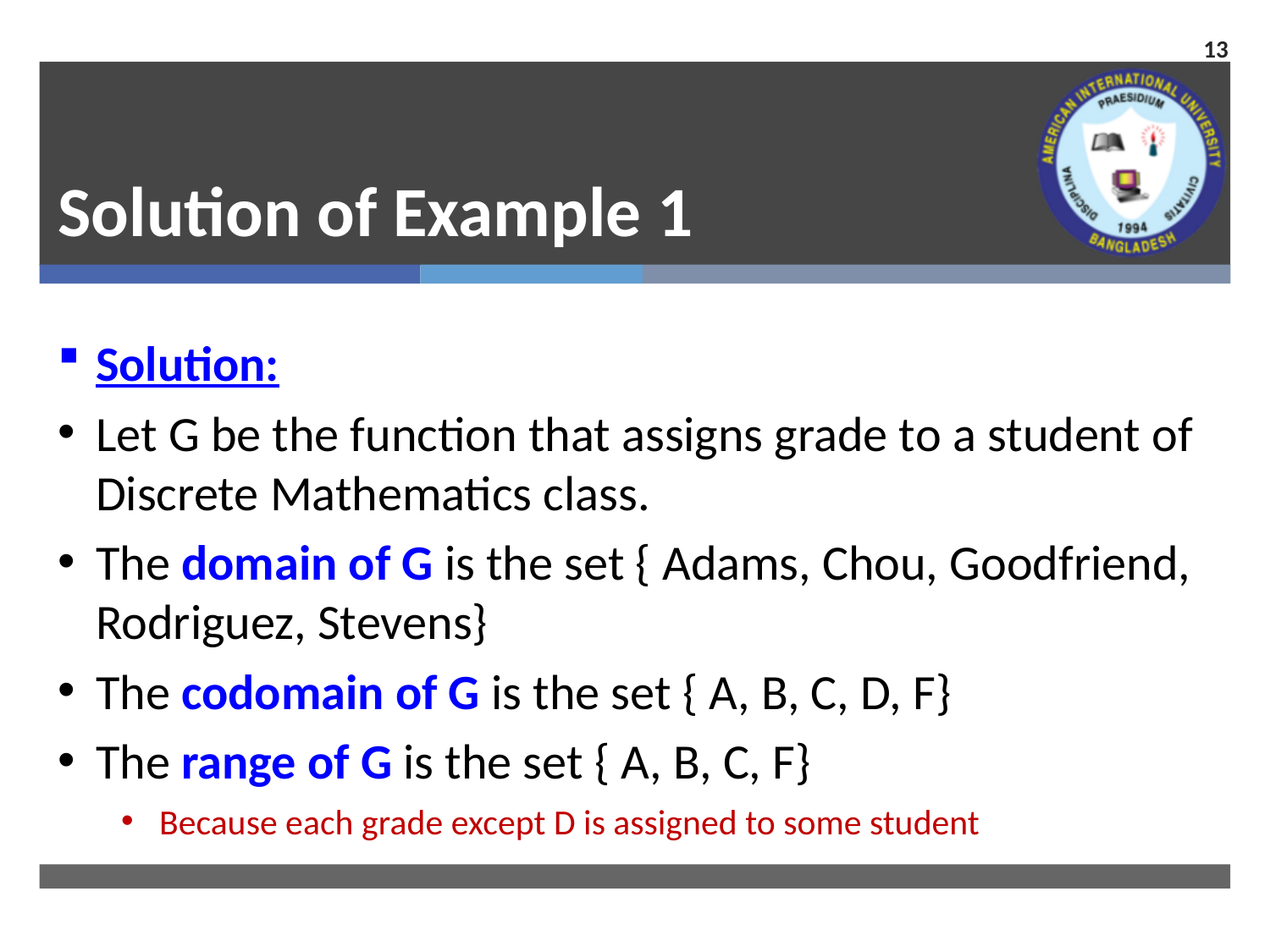

13
# Solution of Example 1
Solution:
Let G be the function that assigns grade to a student of Discrete Mathematics class.
The domain of G is the set { Adams, Chou, Goodfriend, Rodriguez, Stevens}
The codomain of G is the set { A, B, C, D, F}
The range of G is the set { A, B, C, F}
Because each grade except D is assigned to some student